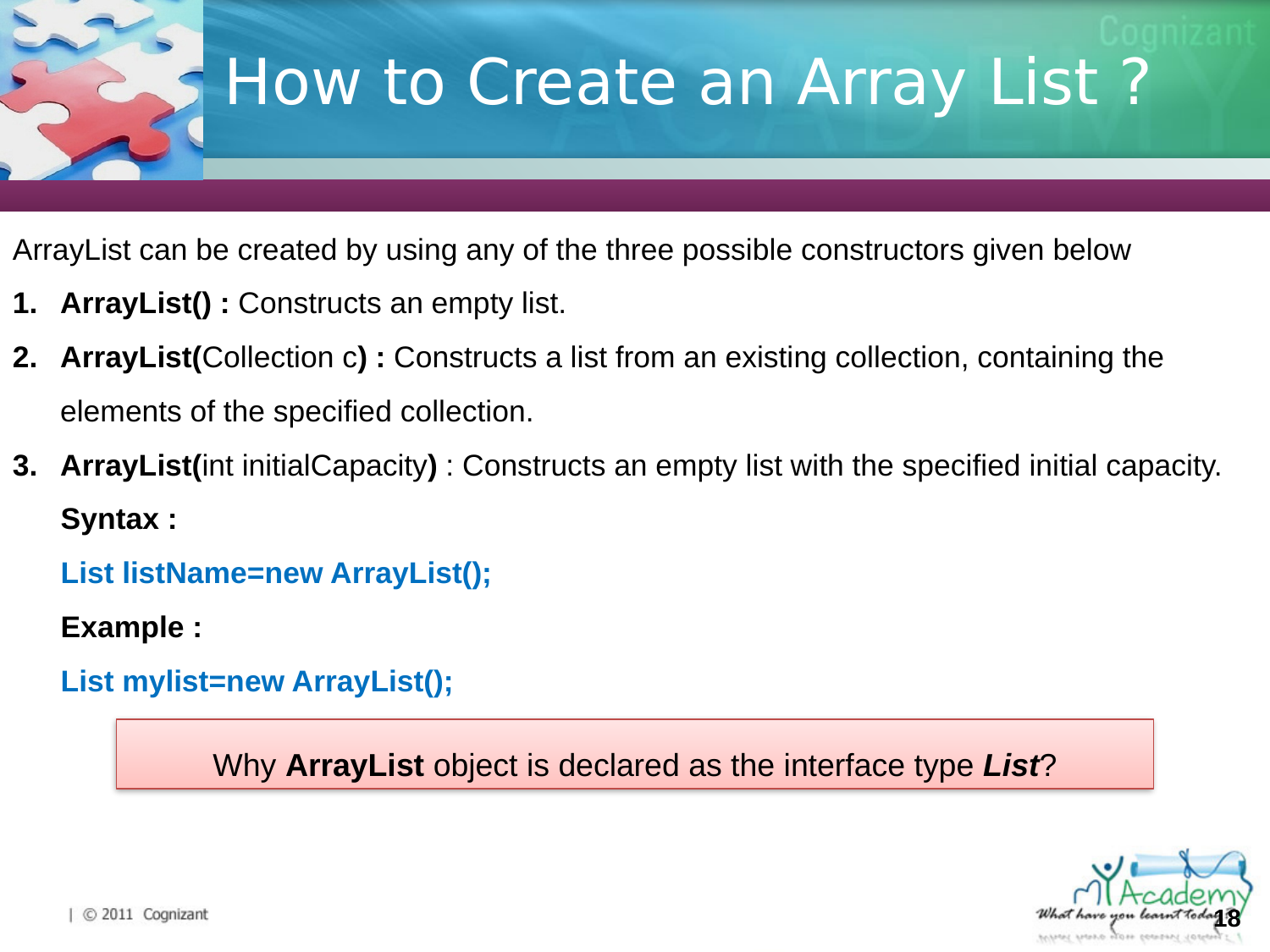

# How to Create an Array List ?
ArrayList can be created by using any of the three possible constructors given below
ArrayList() : Constructs an empty list.
ArrayList(Collection c) : Constructs a list from an existing collection, containing the elements of the specified collection.
ArrayList(int initialCapacity) : Constructs an empty list with the specified initial capacity.
Syntax :
List listName=new ArrayList();
Example :
List mylist=new ArrayList();
Why ArrayList object is declared as the interface type List?
18